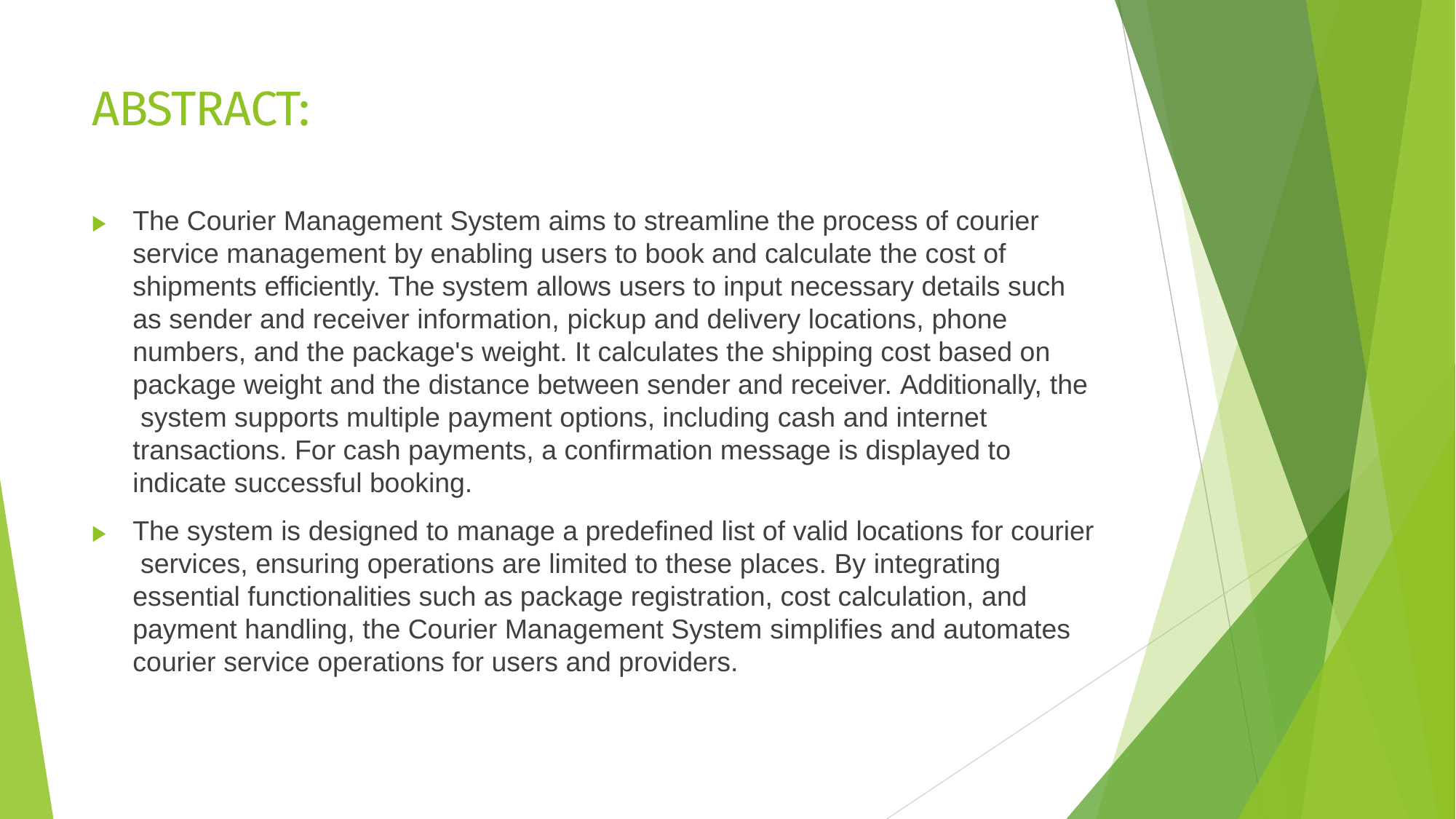

# ABSTRACT:
▶	The Courier Management System aims to streamline the process of courier  service management by enabling users to book and calculate the cost of  shipments efficiently. The system allows users to input necessary details such  as sender and receiver information, pickup and delivery locations, phone  numbers, and the package's weight. It calculates the shipping cost based on  package weight and the distance between sender and receiver. Additionally, the  system supports multiple payment options, including cash and internet  transactions. For cash payments, a confirmation message is displayed to  indicate successful booking.
▶	The system is designed to manage a predefined list of valid locations for courier  services, ensuring operations are limited to these places. By integrating  essential functionalities such as package registration, cost calculation, and  payment handling, the Courier Management System simplifies and automates  courier service operations for users and providers.